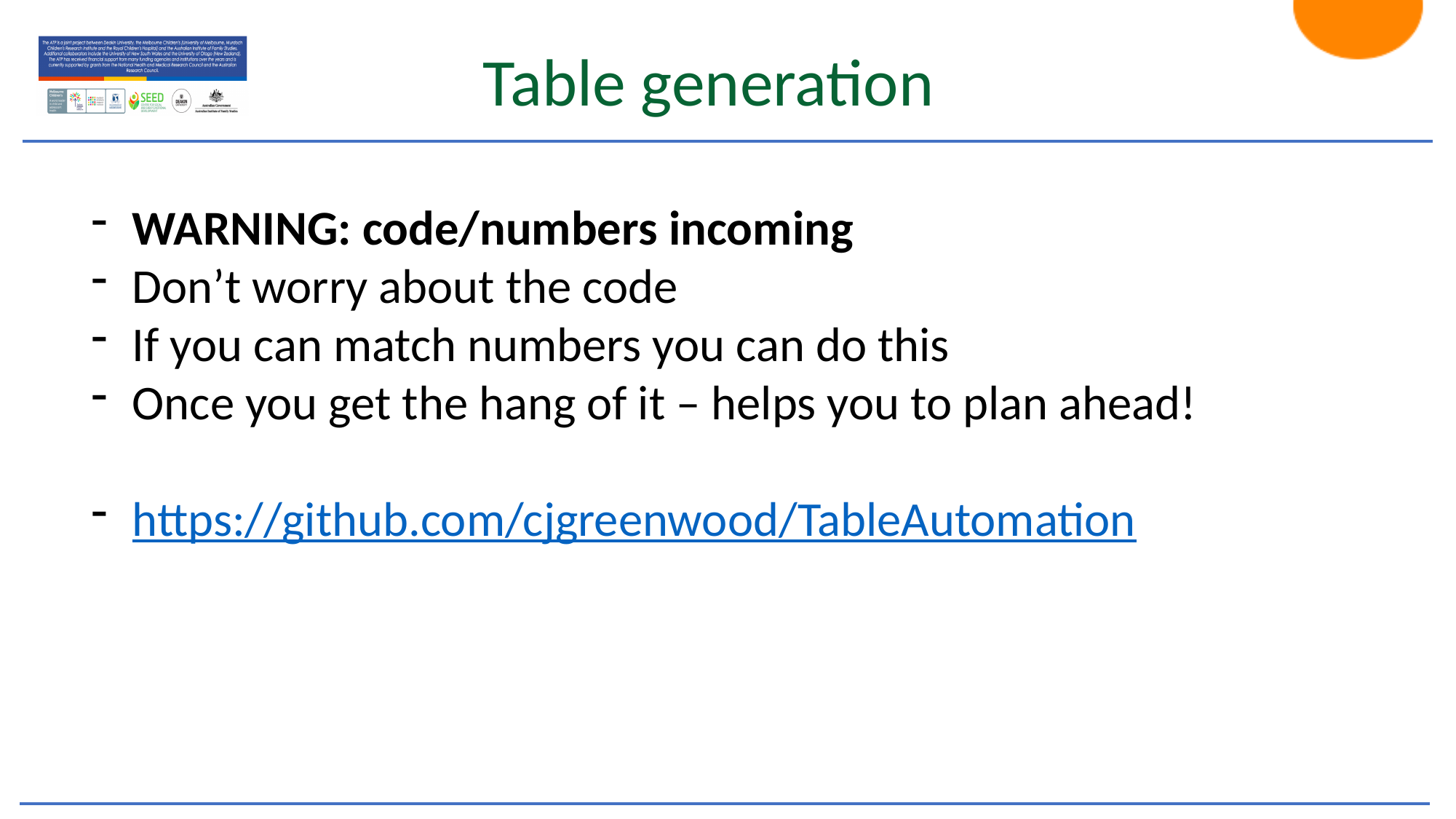

# Table generation
WARNING: code/numbers incoming
Don’t worry about the code
If you can match numbers you can do this
Once you get the hang of it – helps you to plan ahead!

https://github.com/cjgreenwood/TableAutomation